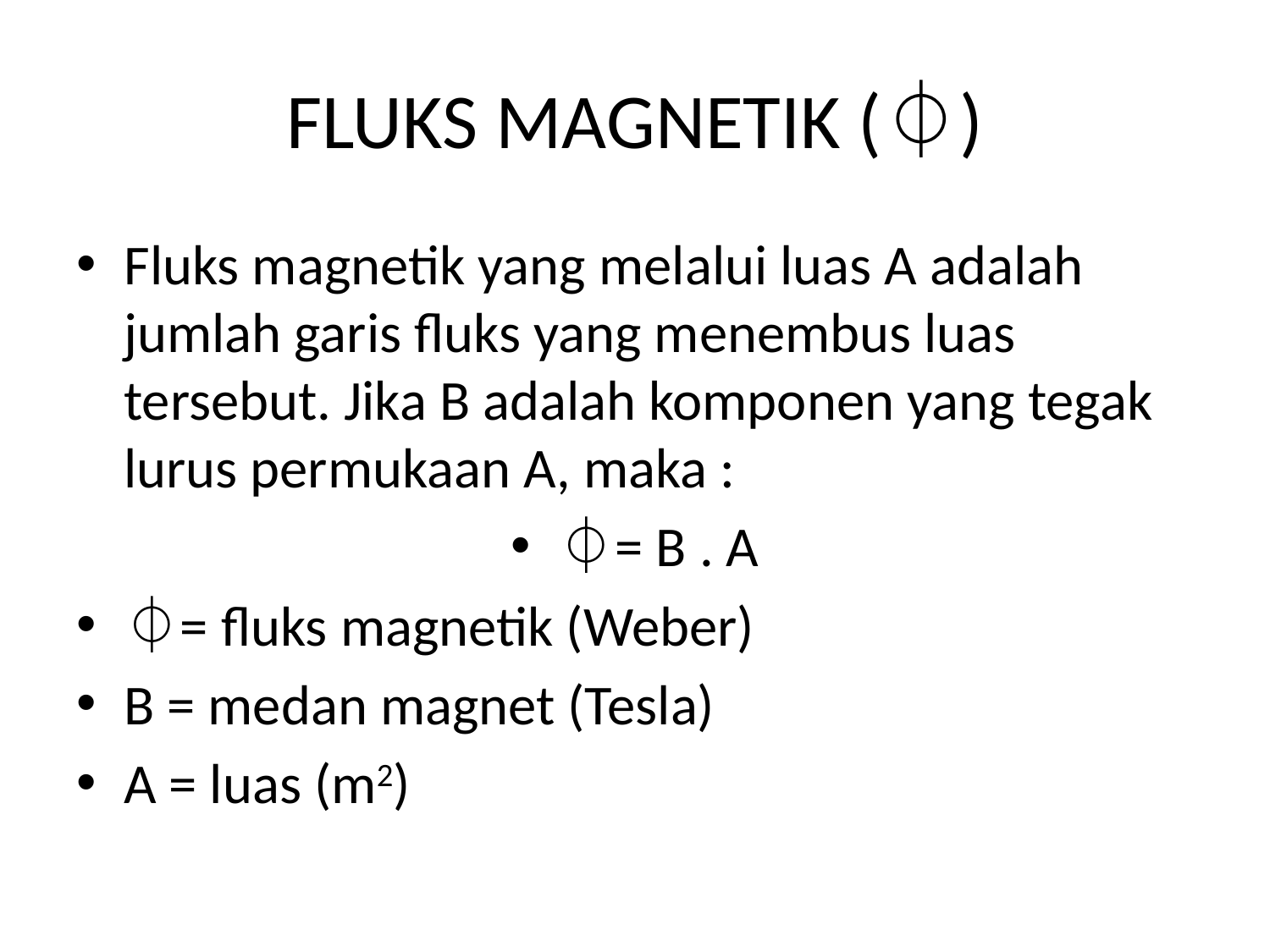

# FLUKS MAGNETIK (⏀)
Fluks magnetik yang melalui luas A adalah jumlah garis fluks yang menembus luas tersebut. Jika B adalah komponen yang tegak lurus permukaan A, maka :
⏀= B . A
⏀= fluks magnetik (Weber)
B = medan magnet (Tesla)
A = luas (m2)